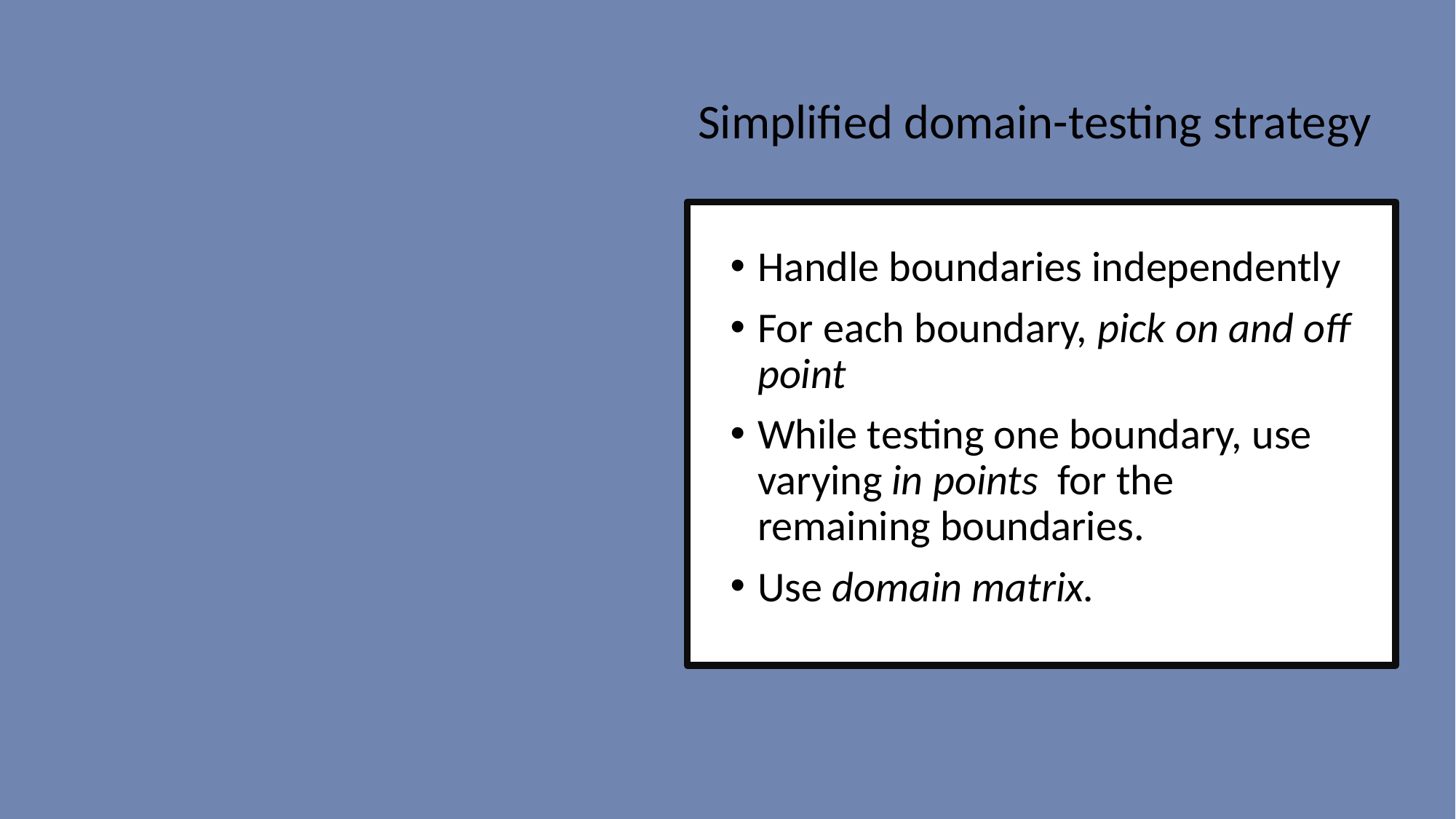

# Simplified domain-testing strategy
Handle boundaries independently
For each boundary, pick on and off point
While testing one boundary, use varying in points  for the remaining boundaries.
Use domain matrix.